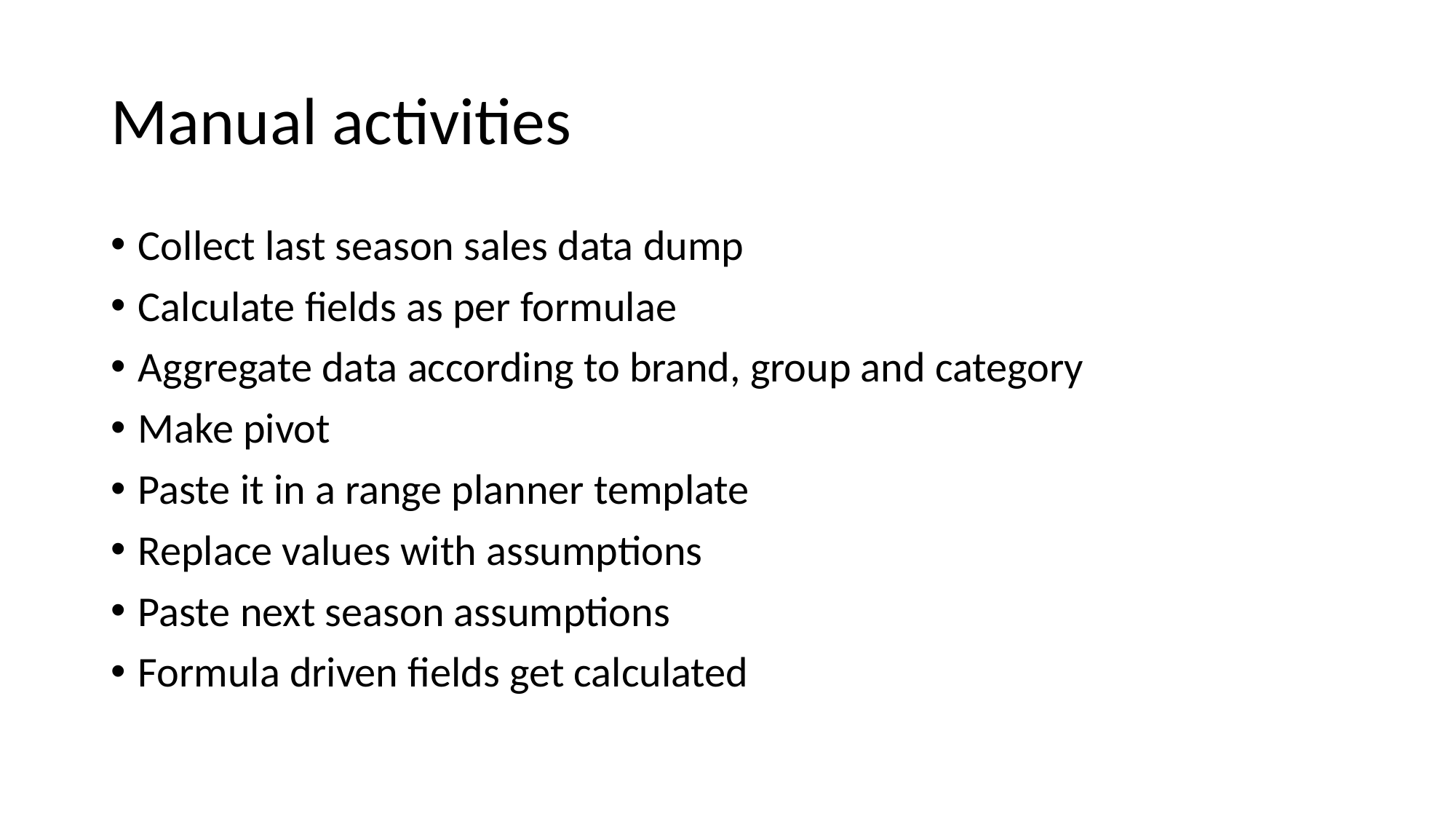

# Manual activities
Collect last season sales data dump
Calculate fields as per formulae
Aggregate data according to brand, group and category
Make pivot
Paste it in a range planner template
Replace values with assumptions
Paste next season assumptions
Formula driven fields get calculated